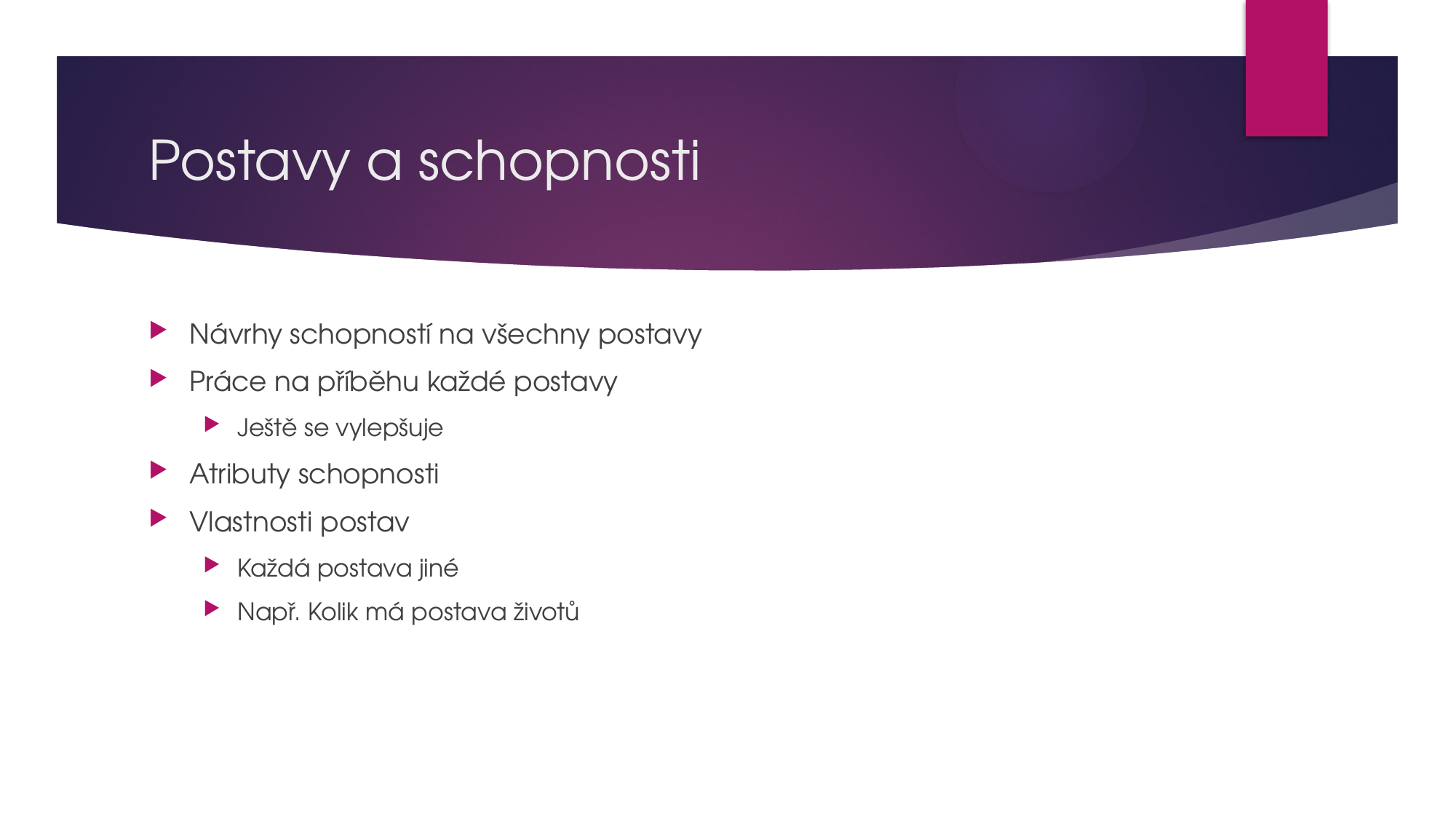

# Postavy a schopnosti
Návrhy schopností na všechny postavy
Práce na příběhu každé postavy
Ještě se vylepšuje
Atributy schopnosti
Vlastnosti postav
Každá postava jiné
Např. Kolik má postava životů